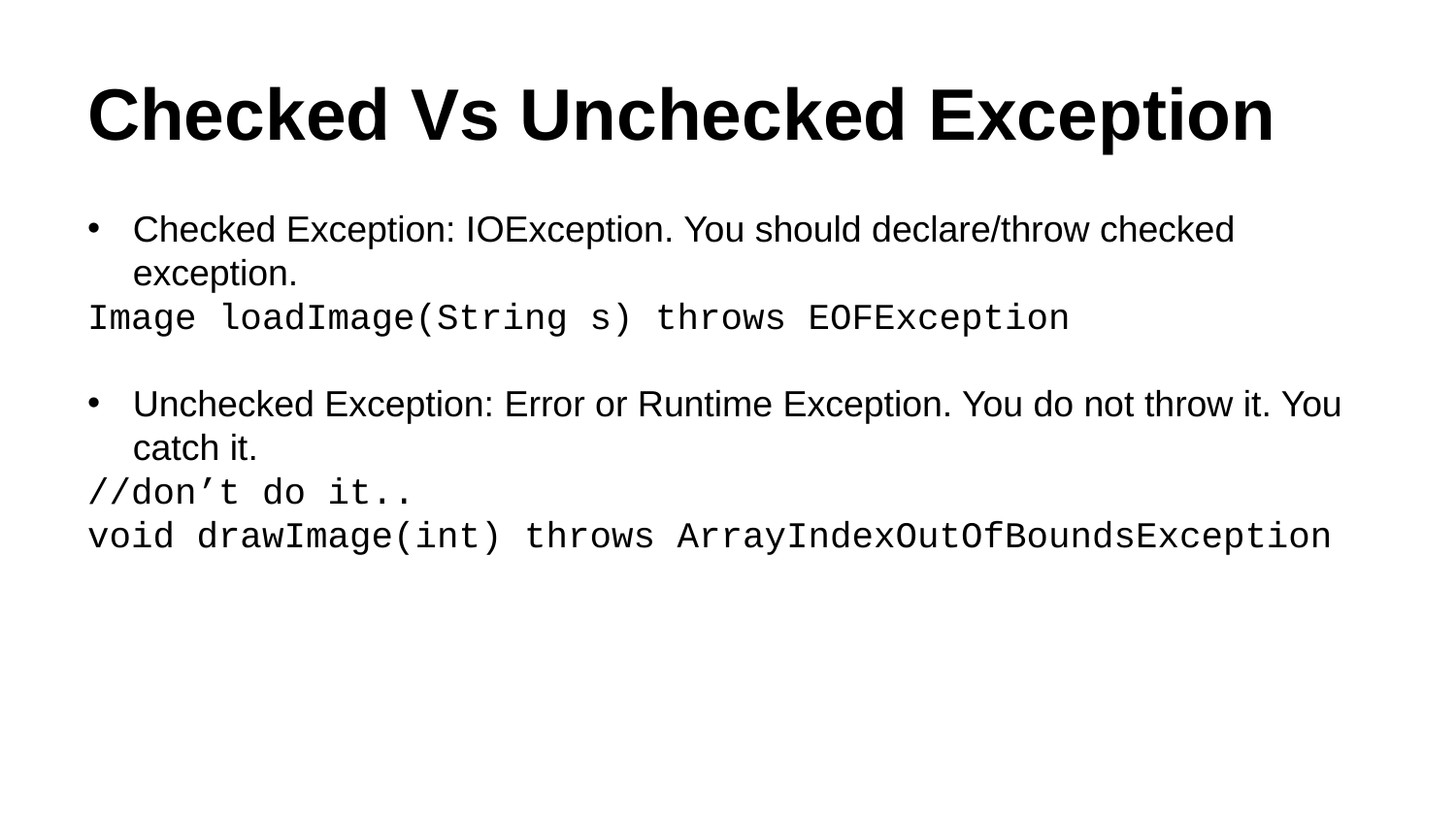

# Checked Vs Unchecked Exception
Checked Exception: IOException. You should declare/throw checked exception.
Image loadImage(String s) throws EOFException

Unchecked Exception: Error or Runtime Exception. You do not throw it. You catch it.
//don’t do it..
void drawImage(int) throws ArrayIndexOutOfBoundsException